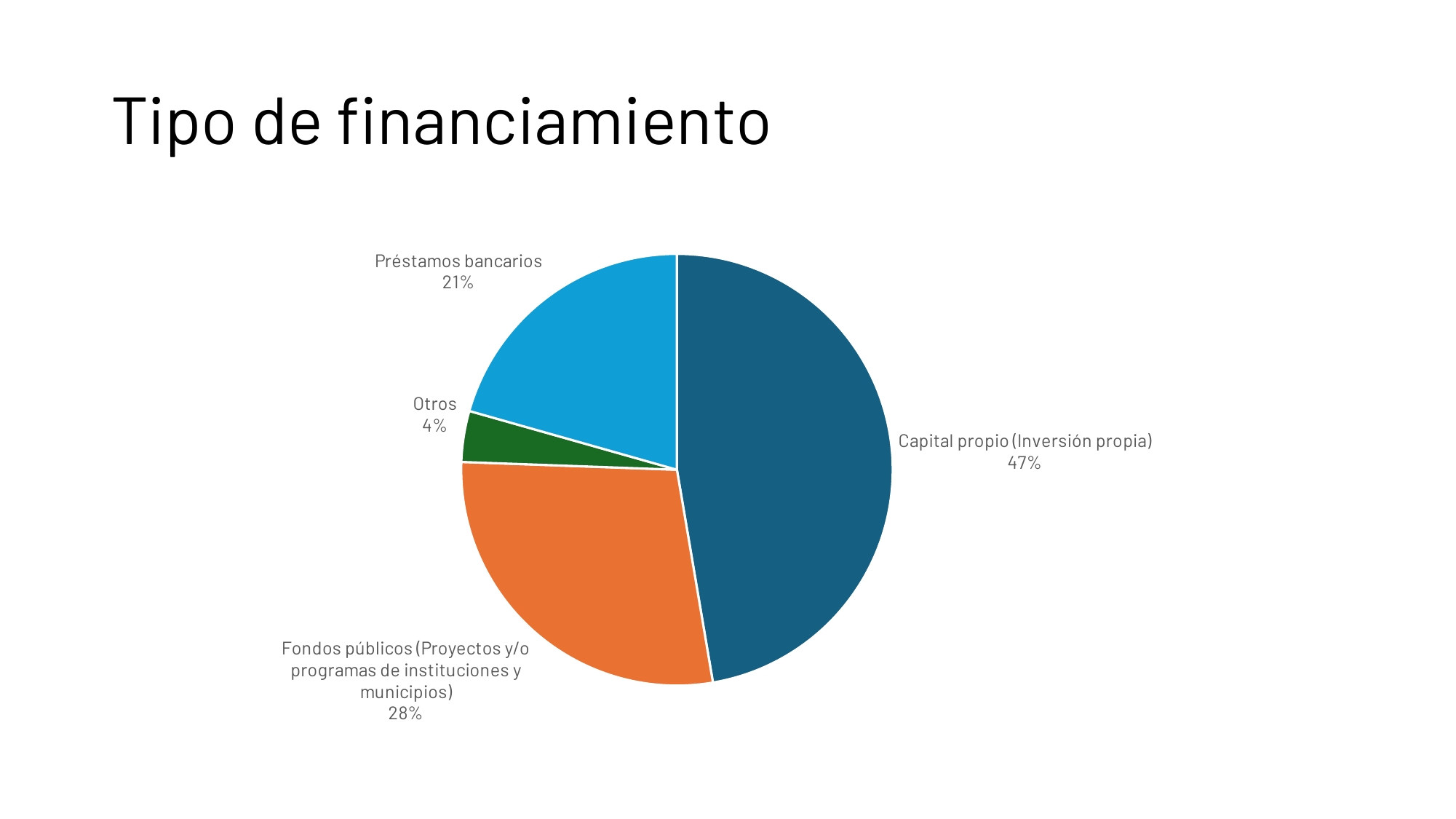

# Tipo de financiamiento

### Chart

| Category |  |
|---|---|
| Capital propio (Inversión propia) | 47.3282442748092 |
| Fondos públicos (Proyectos y/o programas de instituciones y municipios) | 28.2442748091603 |
| Otros | 3.81679389312977 |
| Préstamos bancarios | 20.6106870229008 |